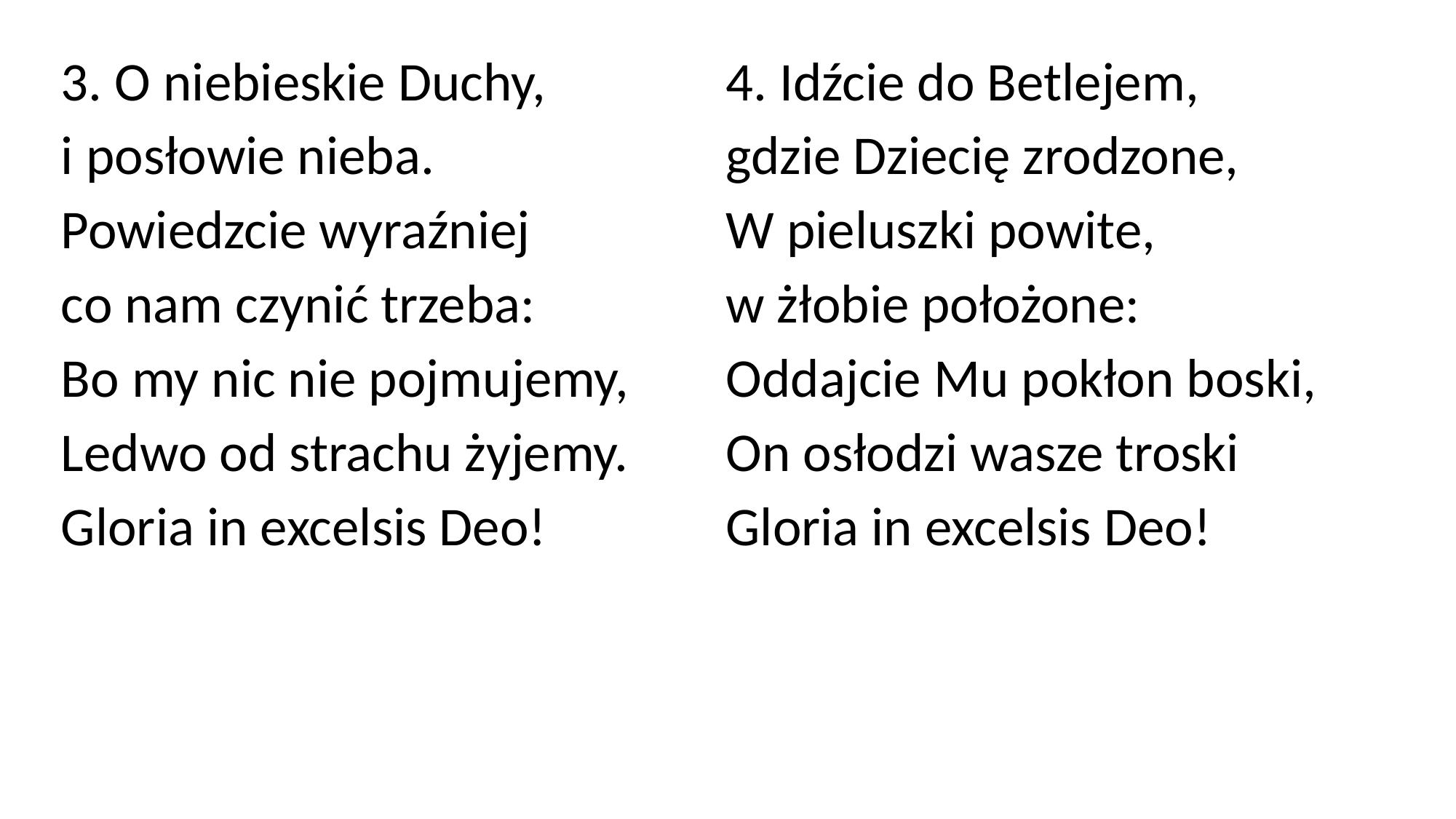

3. O niebieskie Duchy,
i posłowie nieba.
Powiedzcie wyraźniej
co nam czynić trzeba:
Bo my nic nie pojmujemy,
Ledwo od strachu żyjemy.
Gloria in excelsis Deo!

4. Idźcie do Betlejem,
gdzie Dziecię zrodzone,
W pieluszki powite,
w żłobie położone:
Oddajcie Mu pokłon boski,
On osłodzi wasze troski
Gloria in excelsis Deo!